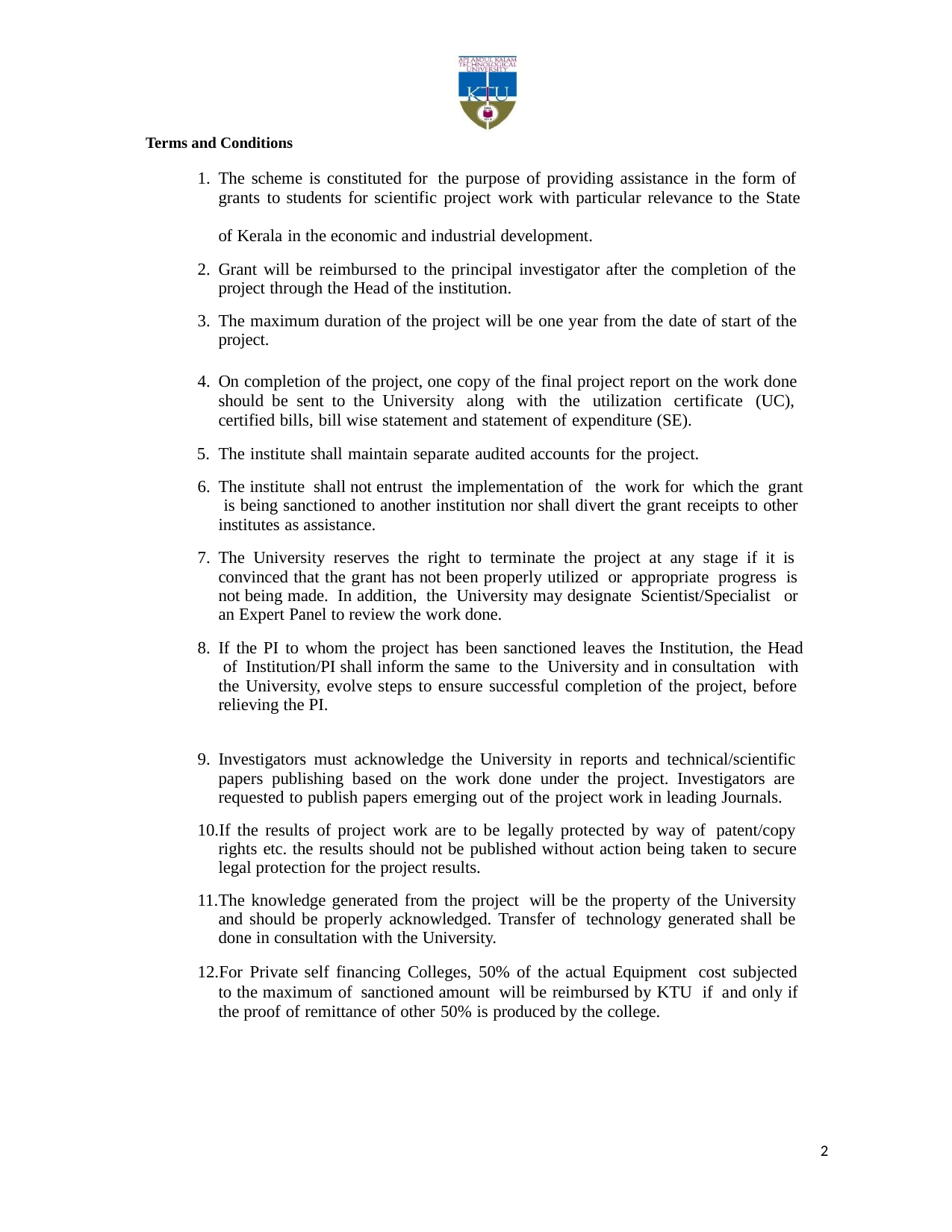

Terms and Conditions

The scheme is constituted for the purpose of providing assistance in the form of  grants to students for scientific project work with particular relevance to the State

of Kerala in the economic and industrial development.
Grant will be reimbursed to the principal investigator after the completion of the  project through the Head of the institution.
The maximum duration of the project will be one year from the date of start of the  project.

On completion of the project, one copy of the final project report on the work done  should be sent to the University along with the utilization certificate (UC),  certified bills, bill wise statement and statement of expenditure (SE).
The institute shall maintain separate audited accounts for the project.
The institute shall not entrust the implementation of the work for which the grant  is being sanctioned to another institution nor shall divert the grant receipts to other  institutes as assistance.
The University reserves the right to terminate the project at any stage if it is  convinced that the grant has not been properly utilized or appropriate progress is  not being made. In addition, the University may designate Scientist/Specialist or  an Expert Panel to review the work done.
If the PI to whom the project has been sanctioned leaves the Institution, the Head  of Institution/PI shall inform the same to the University and in consultation with  the University, evolve steps to ensure successful completion of the project, before  relieving the PI.

Investigators must acknowledge the University in reports and technical/scientific  papers publishing based on the work done under the project. Investigators are  requested to publish papers emerging out of the project work in leading Journals.
If the results of project work are to be legally protected by way of patent/copy  rights etc. the results should not be published without action being taken to secure  legal protection for the project results.
The knowledge generated from the project will be the property of the University  and should be properly acknowledged. Transfer of technology generated shall be  done in consultation with the University.
For Private self financing Colleges, 50% of the actual Equipment cost subjected  to the maximum of sanctioned amount will be reimbursed by KTU  if and only if  the proof of remittance of other 50% is produced by the college.
2